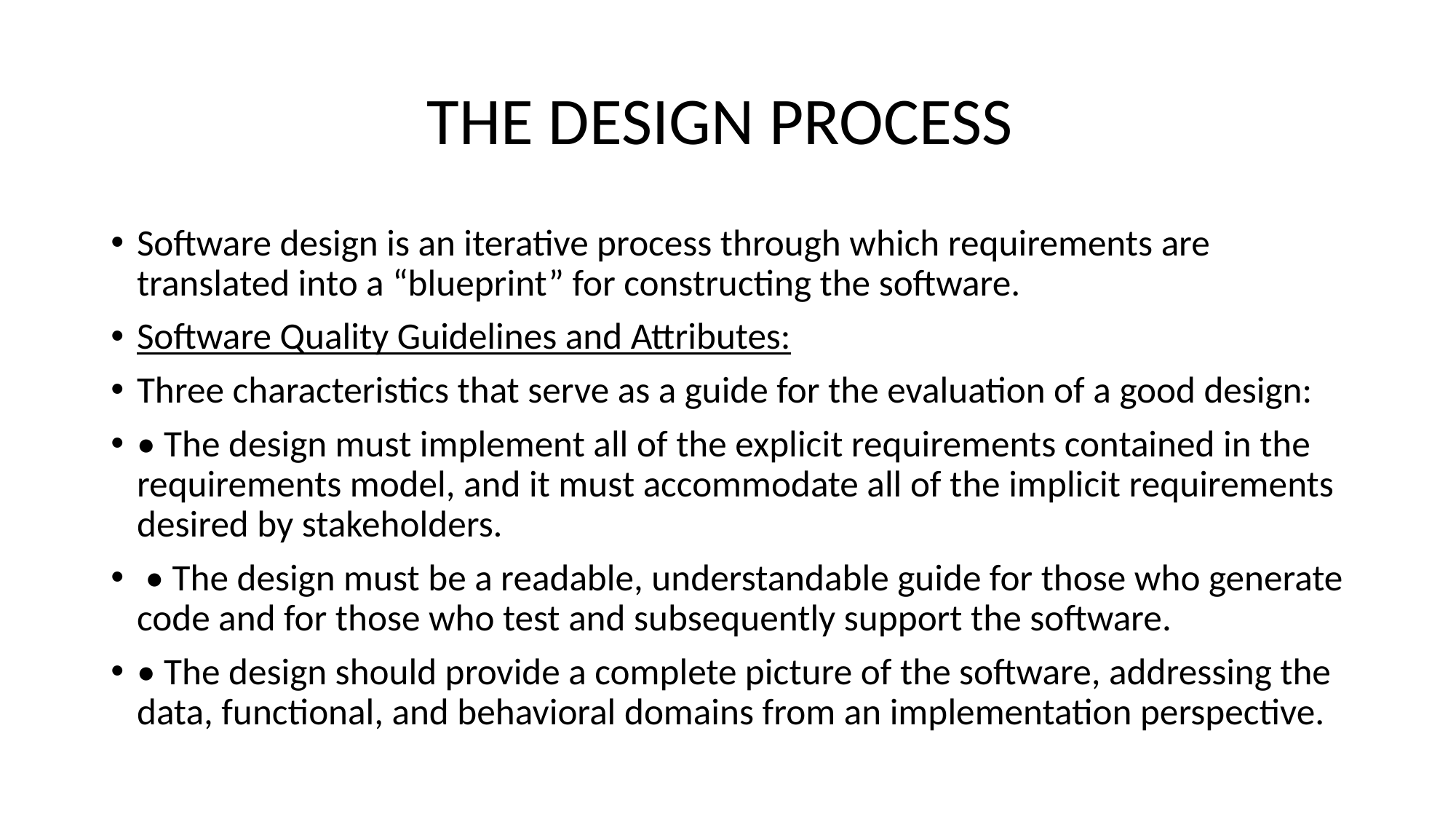

# THE DESIGN PROCESS
Software design is an iterative process through which requirements are translated into a “blueprint” for constructing the software.
Software Quality Guidelines and Attributes:
Three characteristics that serve as a guide for the evaluation of a good design:
• The design must implement all of the explicit requirements contained in the requirements model, and it must accommodate all of the implicit requirements desired by stakeholders.
 • The design must be a readable, understandable guide for those who generate code and for those who test and subsequently support the software.
• The design should provide a complete picture of the software, addressing the data, functional, and behavioral domains from an implementation perspective.